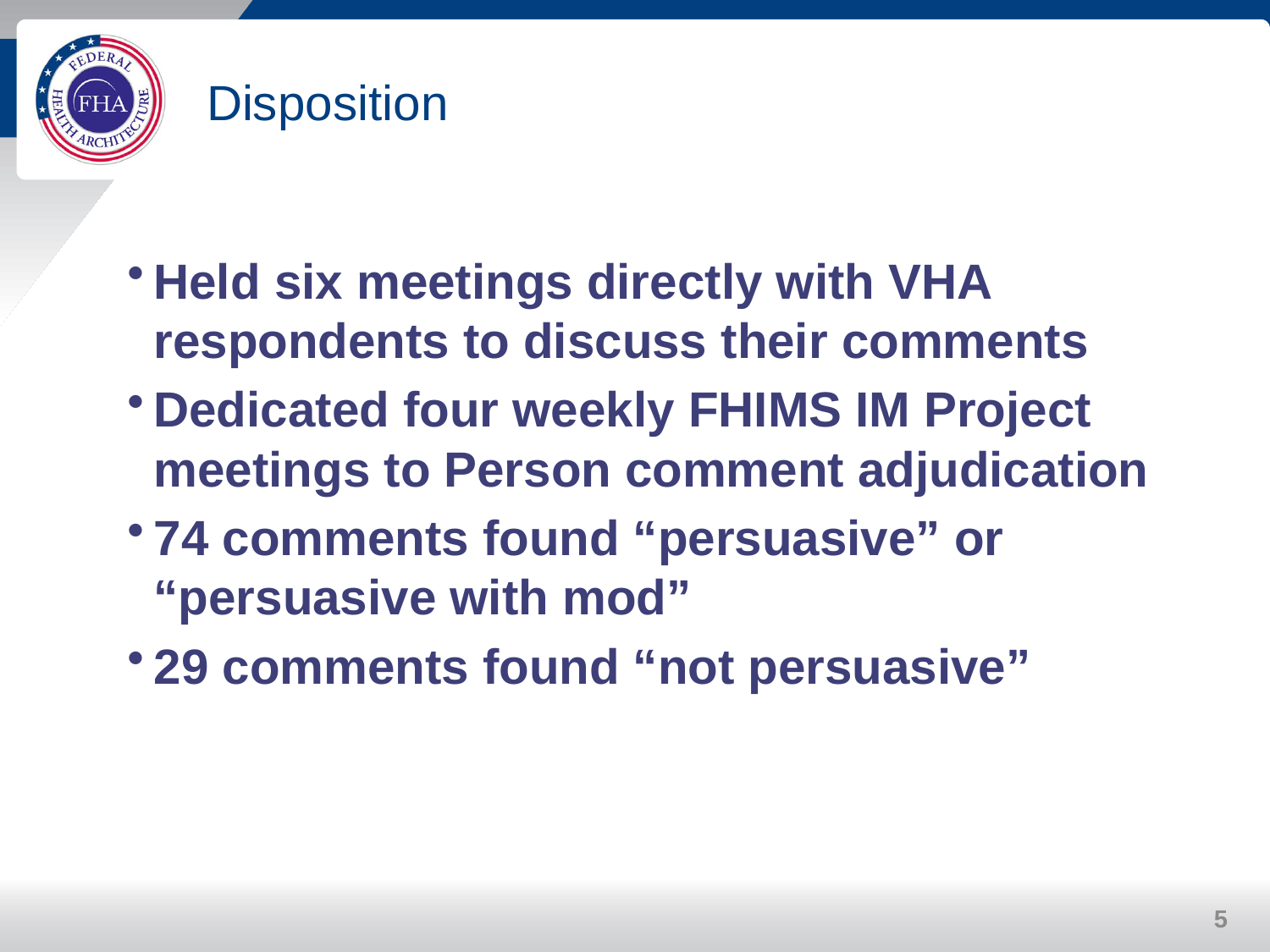

# Disposition
Held six meetings directly with VHA respondents to discuss their comments
Dedicated four weekly FHIMS IM Project meetings to Person comment adjudication
74 comments found “persuasive” or “persuasive with mod”
29 comments found “not persuasive”
5